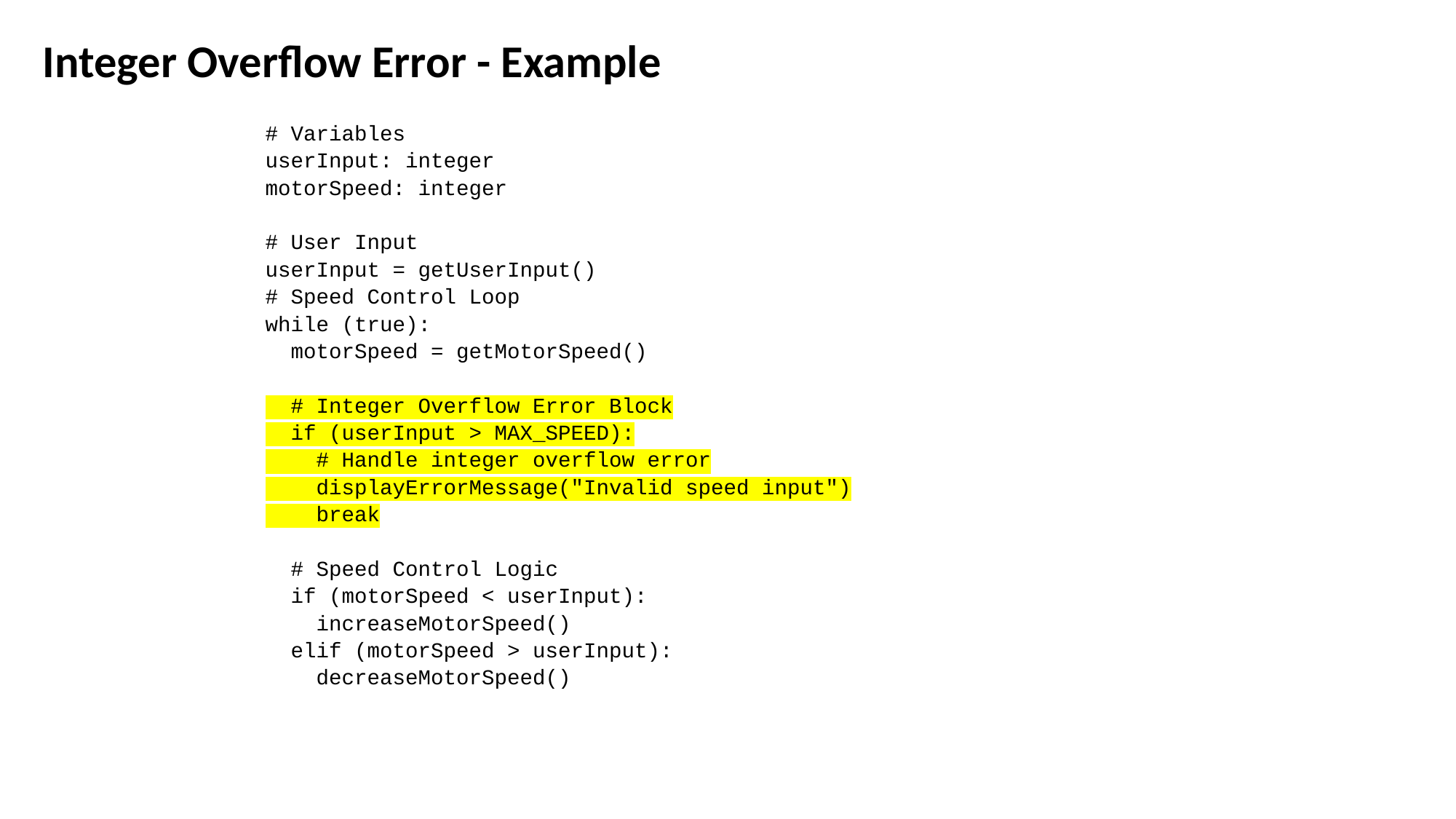

Integer Overflow Error - Example
# Variables
userInput: integer
motorSpeed: integer

# User Input
userInput = getUserInput()
# Speed Control Loop
while (true):
  motorSpeed = getMotorSpeed()

  # Integer Overflow Error Block
  if (userInput > MAX_SPEED):
    # Handle integer overflow error
    displayErrorMessage("Invalid speed input")
    break

  # Speed Control Logic
  if (motorSpeed < userInput):
    increaseMotorSpeed()
  elif (motorSpeed > userInput):
    decreaseMotorSpeed()